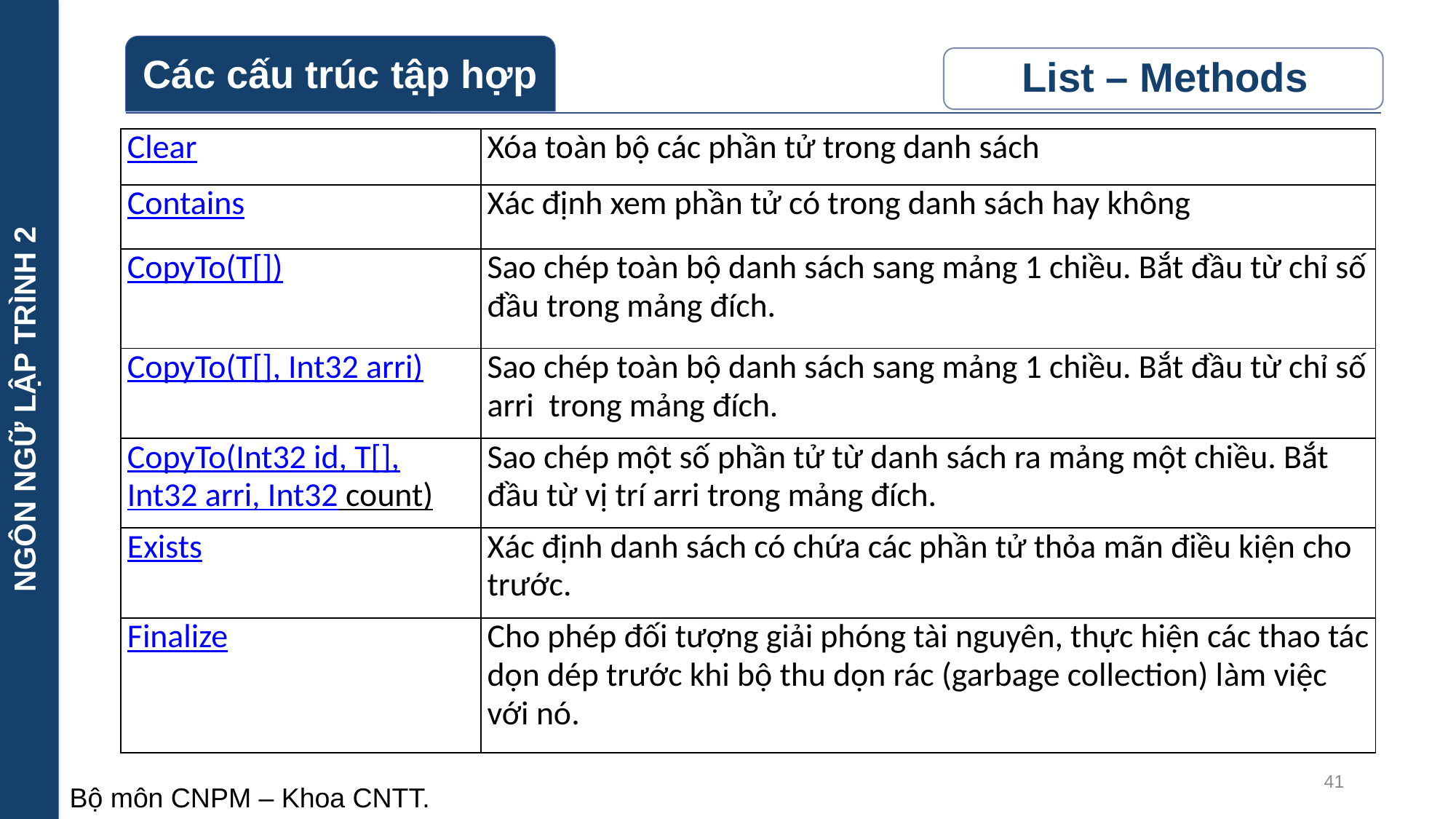

NGÔN NGỮ LẬP TRÌNH 2
Các cấu trúc tập hợp
List – Methods
| Clear | Xóa toàn bộ các phần tử trong danh sách |
| --- | --- |
| Contains | Xác định xem phần tử có trong danh sách hay không |
| CopyTo(T[]) | Sao chép toàn bộ danh sách sang mảng 1 chiều. Bắt đầu từ chỉ số đầu trong mảng đích. |
| CopyTo(T[], Int32 arri) | Sao chép toàn bộ danh sách sang mảng 1 chiều. Bắt đầu từ chỉ số arri trong mảng đích. |
| CopyTo(Int32 id, T[], Int32 arri, Int32 count) | Sao chép một số phần tử từ danh sách ra mảng một chiều. Bắt đầu từ vị trí arri trong mảng đích. |
| Exists | Xác định danh sách có chứa các phần tử thỏa mãn điều kiện cho trước. |
| Finalize | Cho phép đối tượng giải phóng tài nguyên, thực hiện các thao tác dọn dép trước khi bộ thu dọn rác (garbage collection) làm việc với nó. |
41
Bộ môn CNPM – Khoa CNTT.